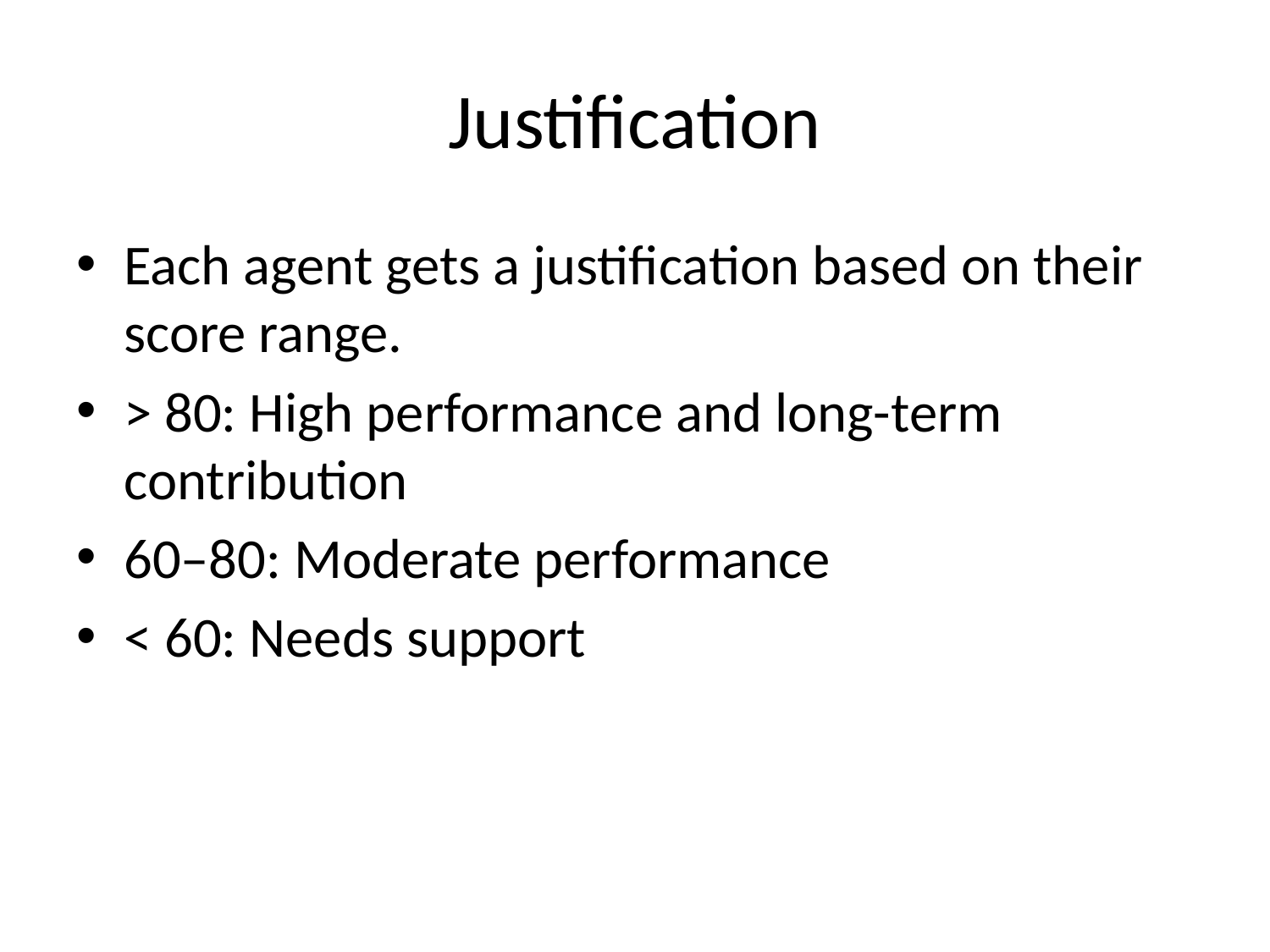

# Justification
Each agent gets a justification based on their score range.
> 80: High performance and long-term contribution
60–80: Moderate performance
< 60: Needs support